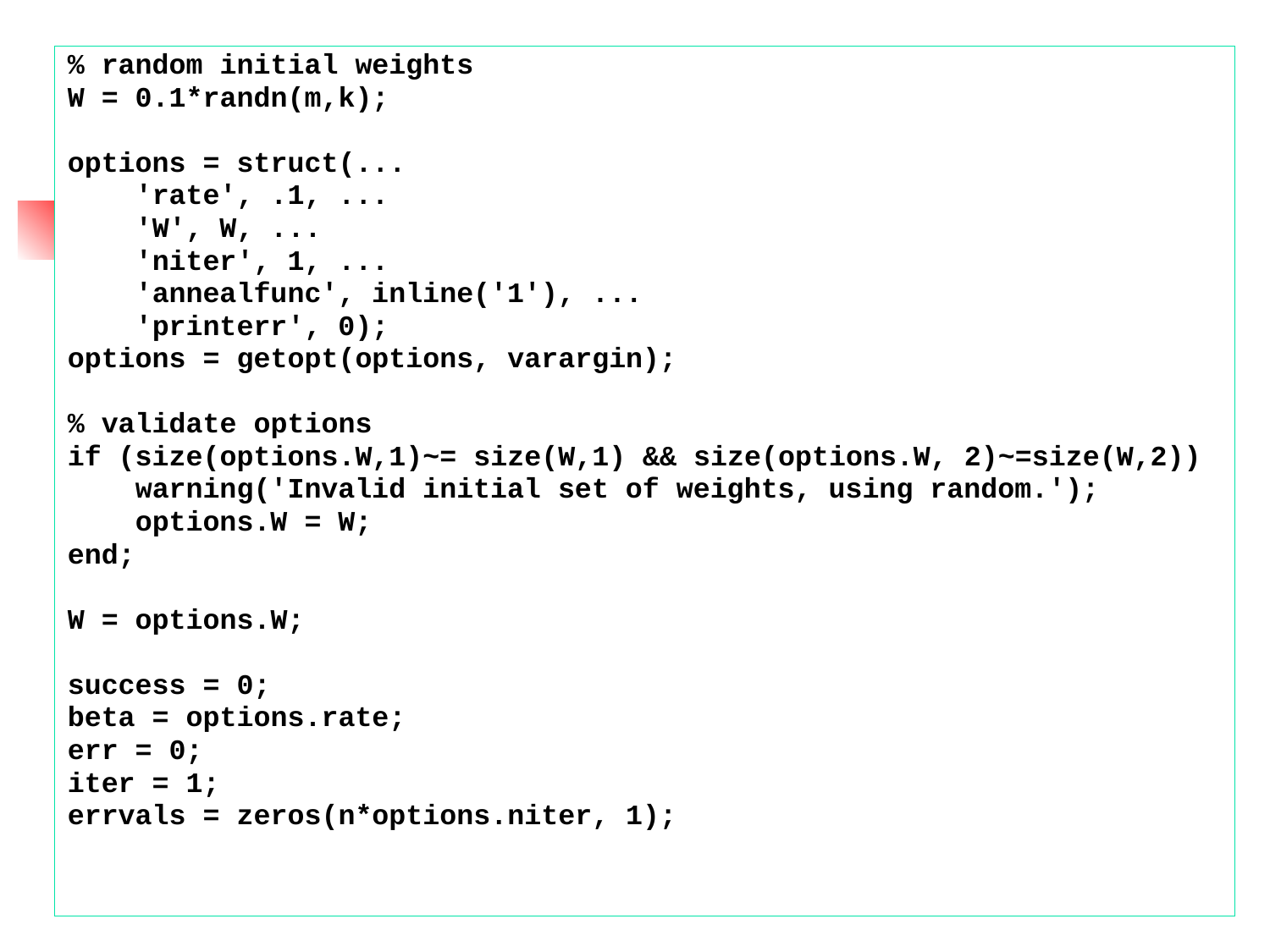

% random initial weights
W = 0.1*randn(m,k);

options = struct(...
    'rate', .1, ...
    'W', W, ...
    'niter', 1, ...
    'annealfunc', inline('1'), ...
    'printerr', 0);
options = getopt(options, varargin);

% validate options
if (size(options.W,1)~= size(W,1) && size(options.W, 2)~=size(W,2))
    warning('Invalid initial set of weights, using random.');
    options.W = W;
end;

W = options.W;

success = 0;
beta = options.rate;
err = 0;
iter = 1;
errvals = zeros(n*options.niter, 1);
#